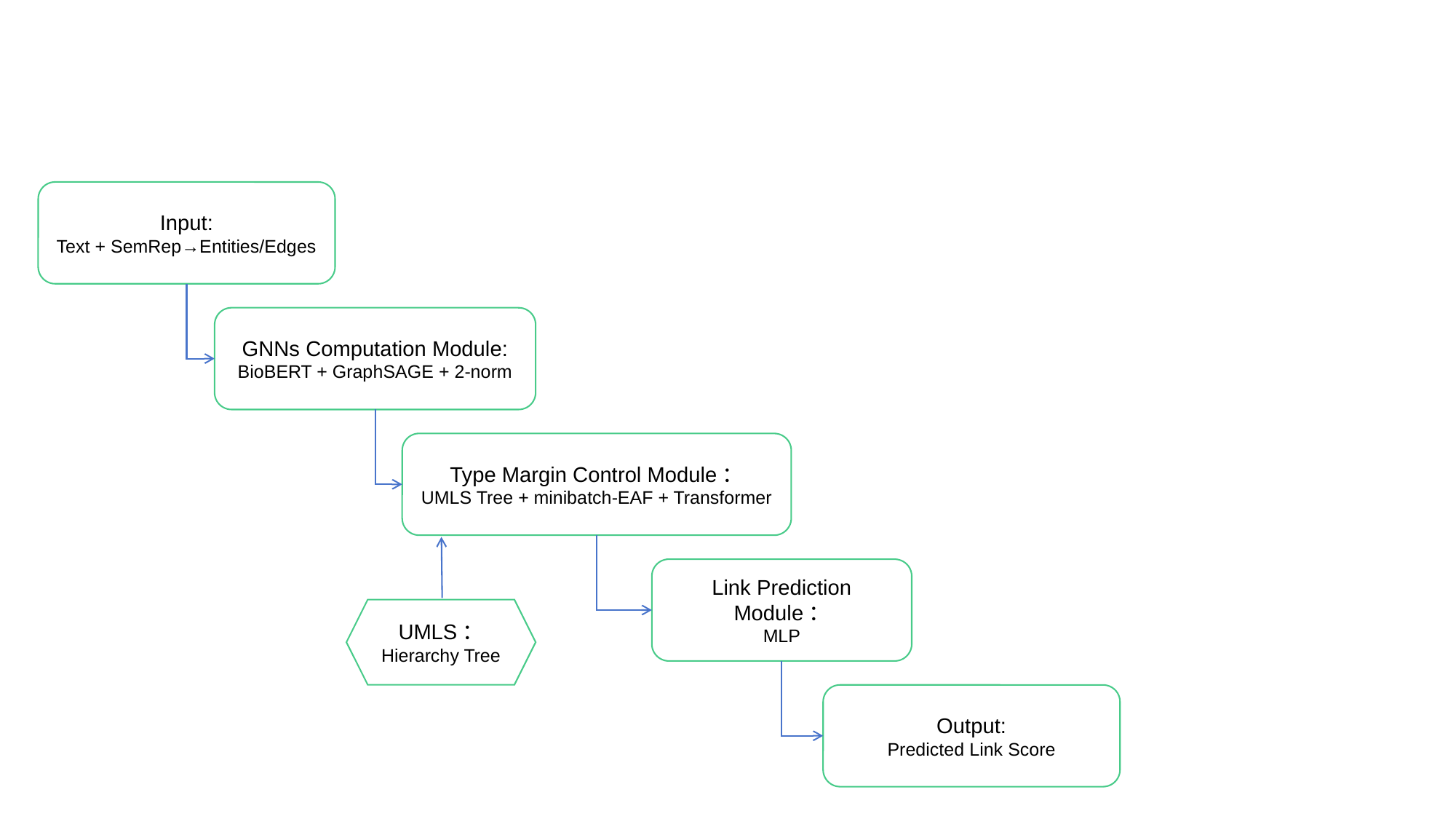

Input:
Text + SemRep→Entities/Edges
GNNs Computation Module:
BioBERT + GraphSAGE + 2-norm
Type Margin Control Module：
UMLS Tree + minibatch-EAF + Transformer
Link Prediction Module：
MLP
UMLS：
Hierarchy Tree
Output:
Predicted Link Score